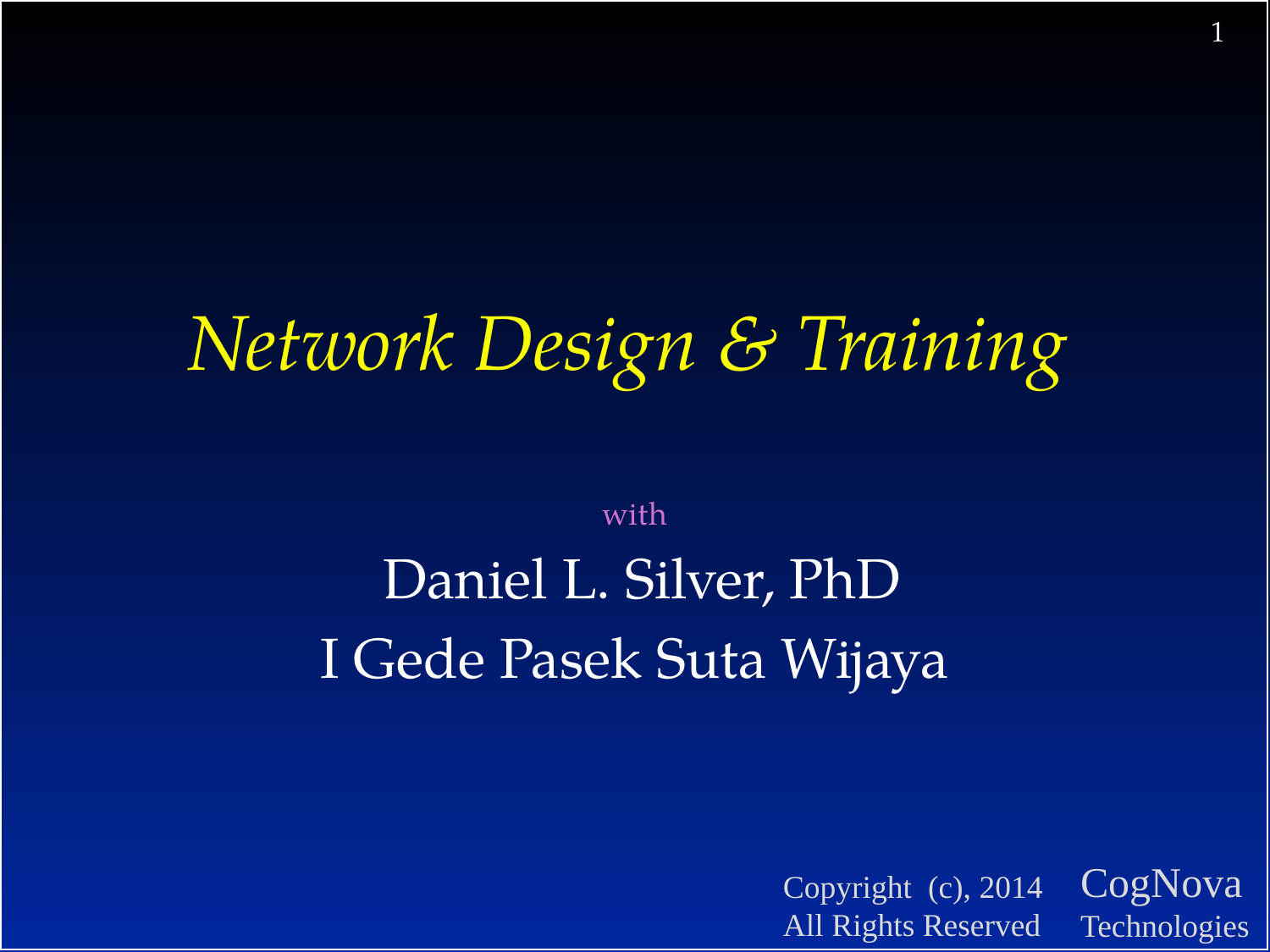

# Network Design & Training
with
 Daniel L. Silver, PhD
I Gede Pasek Suta Wijaya
Copyright  (c), 2014
All Rights Reserved